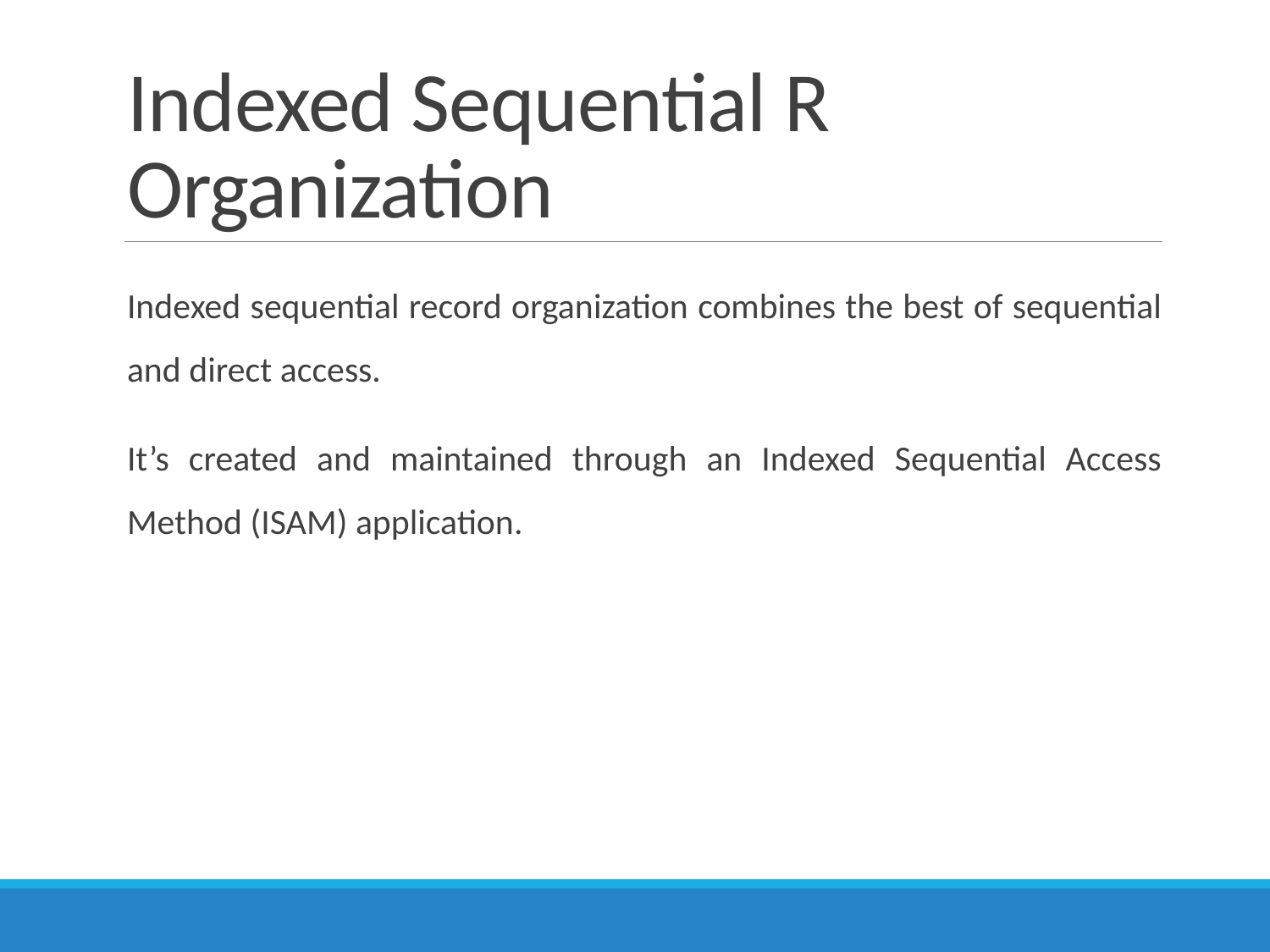

# Indexed Sequential R Organization
Indexed sequential record organization combines the best of sequential and direct access.
It’s created and maintained through an Indexed Sequential Access Method (ISAM) application.